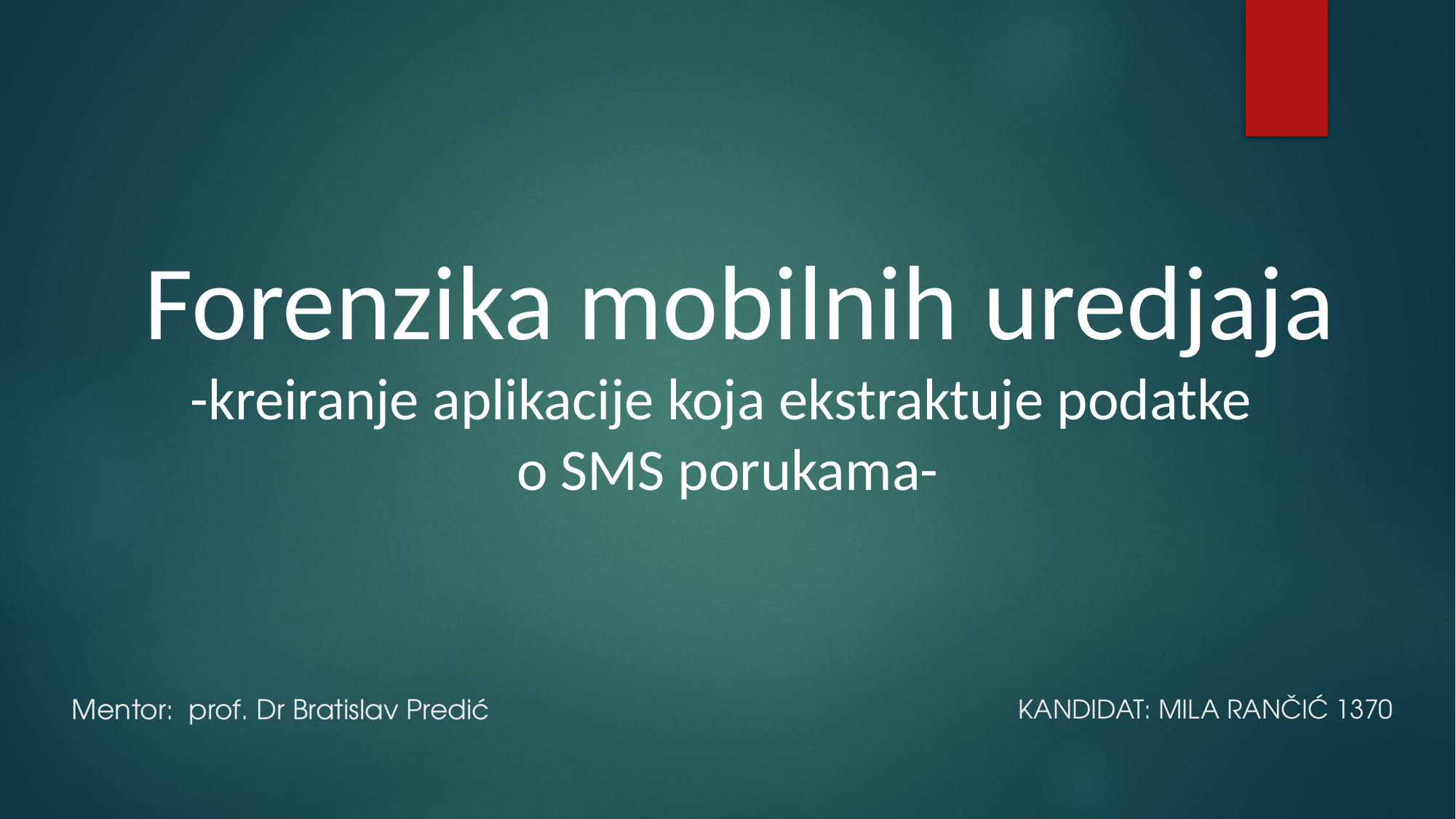

# Forenzika mobilnih uredjaja -kreiranje aplikacije koja ekstraktuje podatke o SMS porukama-
Mentor:  prof. Dr Bratislav Predić
Kandidat: Mila Rančić 1370